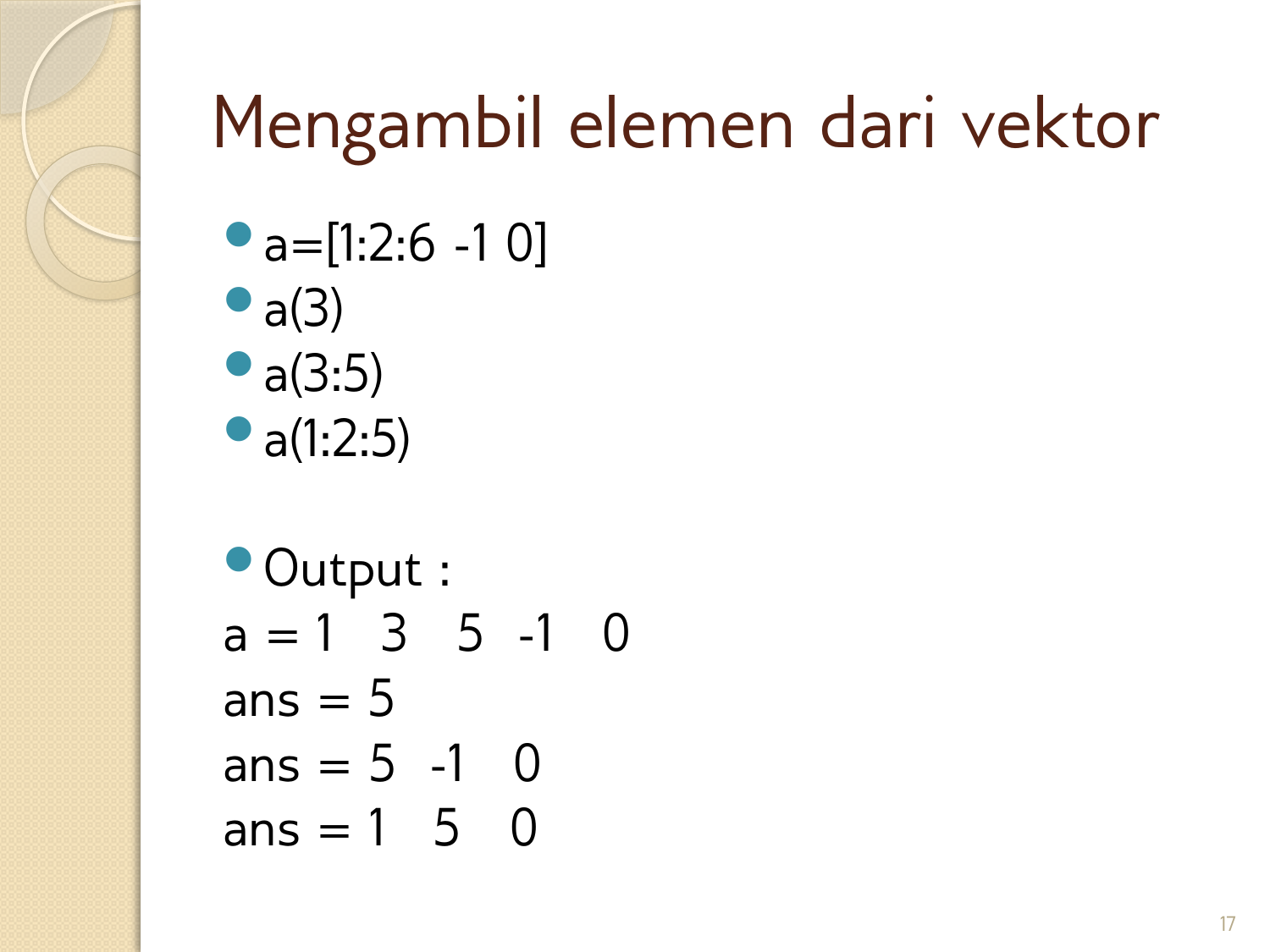

# Mengambil elemen dari vektor
a=[1:2:6 -1 0]
a(3)
a(3:5)
a(1:2:5)

Output :
a = 1   3   5  -1   0
ans = 5
ans = 5  -1   0
ans = 1   5   0
17